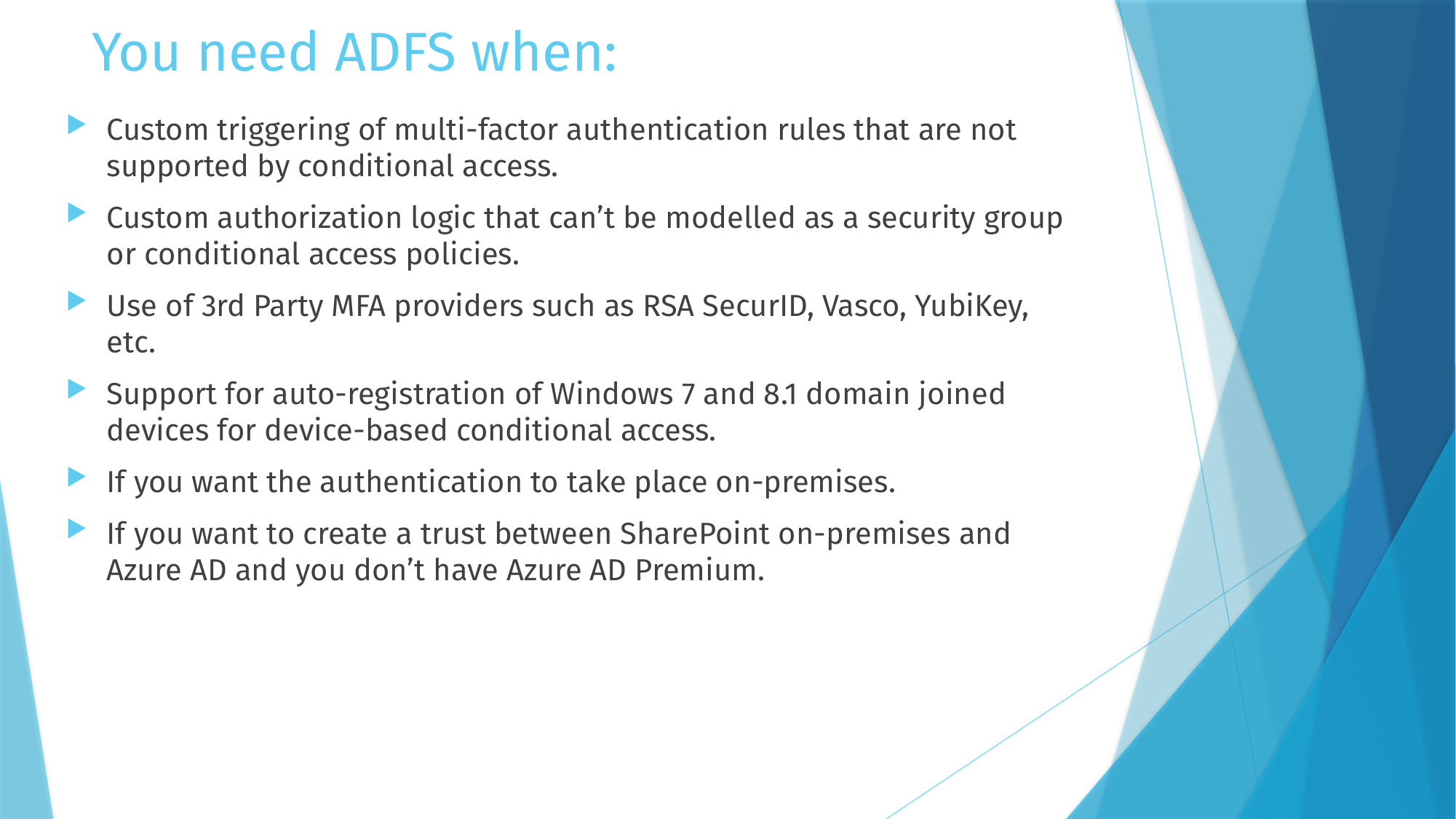

# You need ADFS when:
Custom triggering of multi-factor authentication rules that are not supported by conditional access.
Custom authorization logic that can’t be modelled as a security group or conditional access policies.
Use of 3rd Party MFA providers such as RSA SecurID, Vasco, YubiKey, etc.
Support for auto-registration of Windows 7 and 8.1 domain joined devices for device-based conditional access.
If you want the authentication to take place on-premises.
If you want to create a trust between SharePoint on-premises and Azure AD and you don’t have Azure AD Premium.